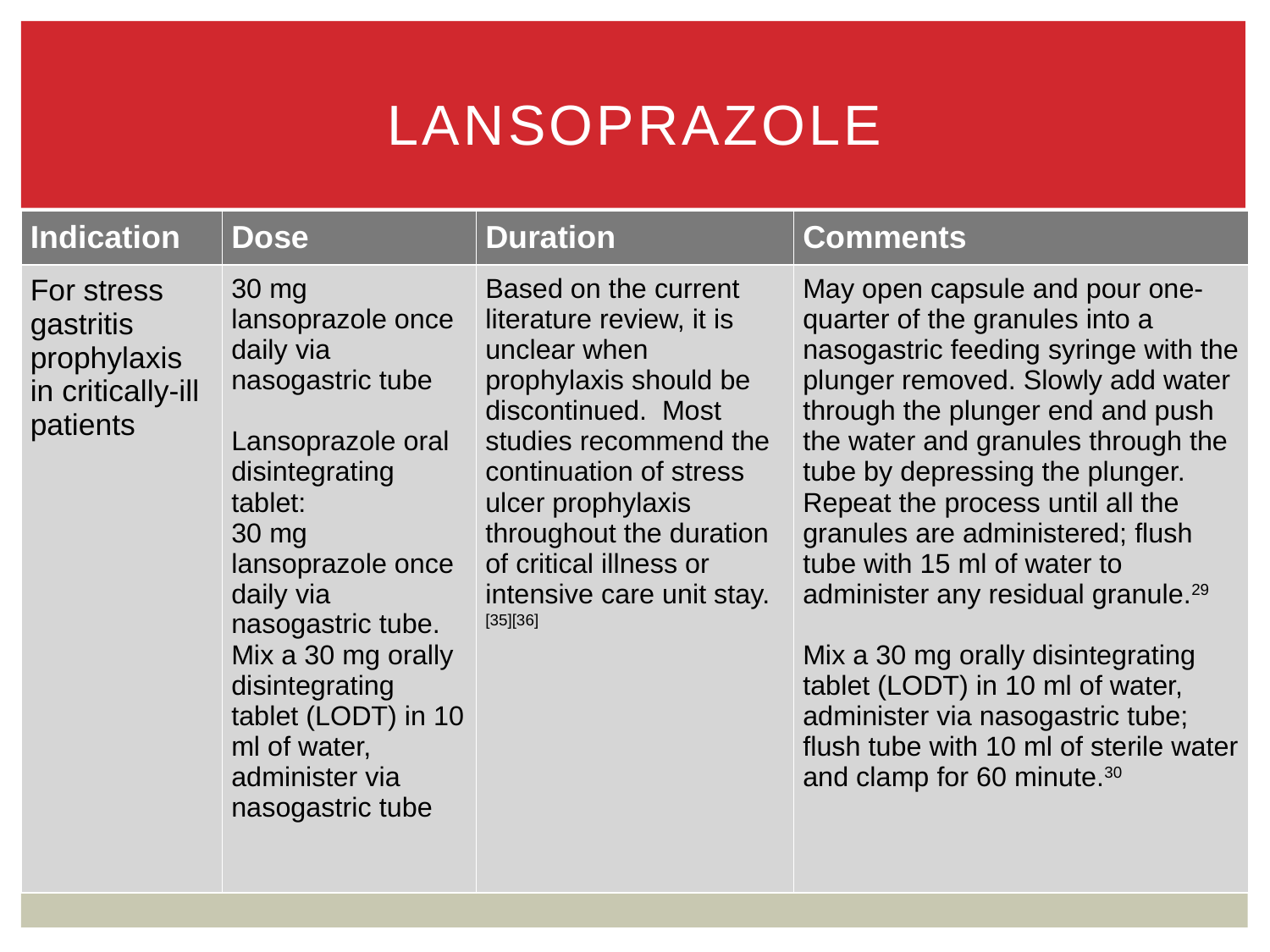

# Lansoprazole
| Indication | Dose | Duration | Comments |
| --- | --- | --- | --- |
| For stress gastritis prophylaxis in critically-ill patients | 30 mg lansoprazole once daily via nasogastric tube Lansoprazole oral disintegrating tablet: 30 mg lansoprazole once daily via nasogastric tube. Mix a 30 mg orally disintegrating tablet (LODT) in 10 ml of water, administer via nasogastric tube | Based on the current literature review, it is unclear when prophylaxis should be discontinued.  Most studies recommend the continuation of stress ulcer prophylaxis throughout the duration of critical illness or intensive care unit stay.[35][36] | May open capsule and pour one-quarter of the granules into a nasogastric feeding syringe with the plunger removed. Slowly add water through the plunger end and push the water and granules through the tube by depressing the plunger. Repeat the process until all the granules are administered; flush tube with 15 ml of water to administer any residual granule.29 Mix a 30 mg orally disintegrating tablet (LODT) in 10 ml of water, administer via nasogastric tube; flush tube with 10 ml of sterile water and clamp for 60 minute.30 |